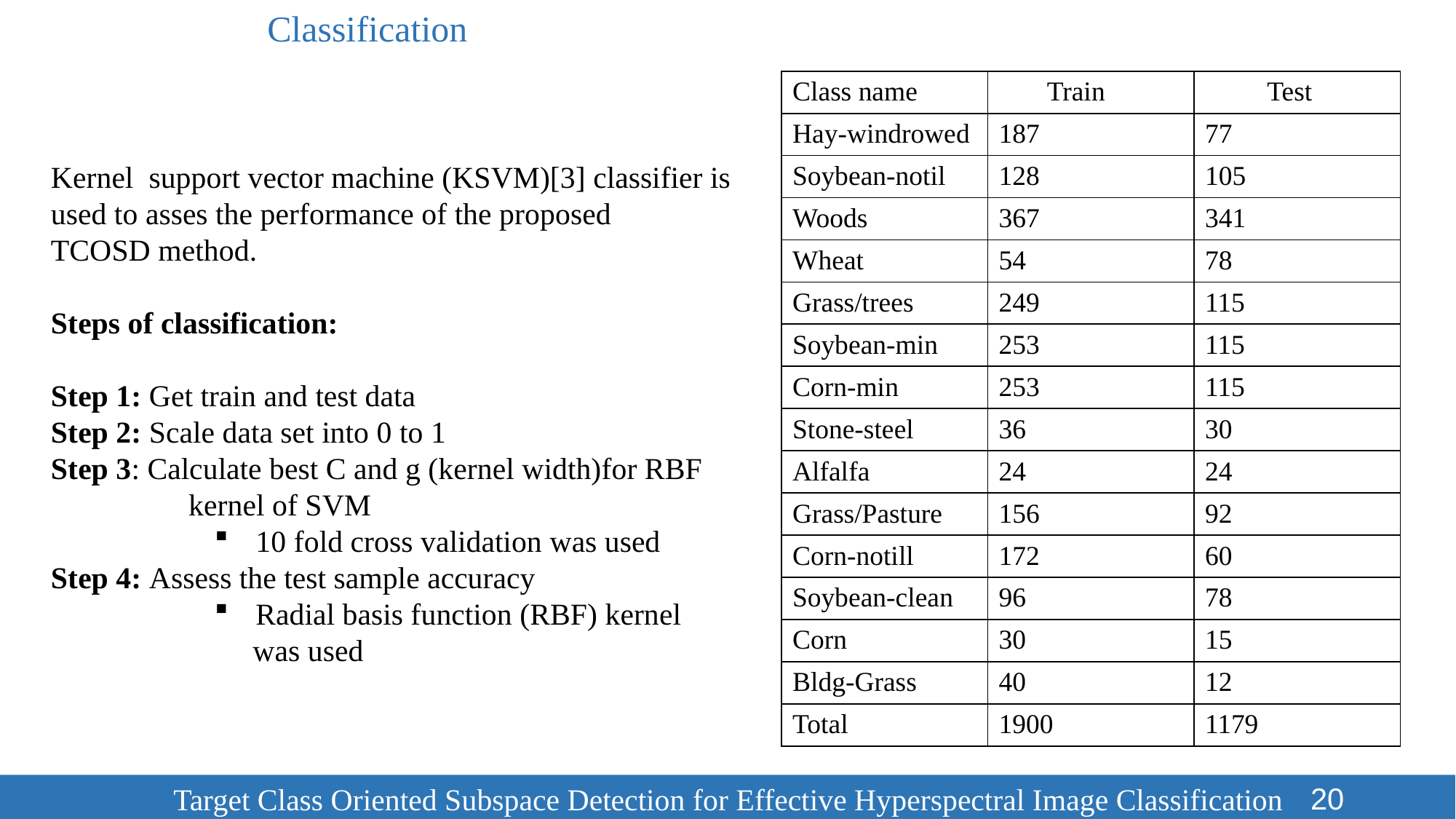

Classification
| Class name | Train | Test |
| --- | --- | --- |
| Hay-windrowed | 187 | 77 |
| Soybean-notil | 128 | 105 |
| Woods | 367 | 341 |
| Wheat | 54 | 78 |
| Grass/trees | 249 | 115 |
| Soybean-min | 253 | 115 |
| Corn-min | 253 | 115 |
| Stone-steel | 36 | 30 |
| Alfalfa | 24 | 24 |
| Grass/Pasture | 156 | 92 |
| Corn-notill | 172 | 60 |
| Soybean-clean | 96 | 78 |
| Corn | 30 | 15 |
| Bldg-Grass | 40 | 12 |
| Total | 1900 | 1179 |
Kernel  support vector machine (KSVM)[3] classifier is
used to asses the performance of the proposed
TCOSD method.

Steps of classification:

Step 1: Get train and test data
Step 2: Scale data set into 0 to 1
Step 3: Calculate best C and g (kernel width)for RBF
                  kernel of SVM
10 fold cross validation was used
Step 4: Assess the test sample accuracy
Radial basis function (RBF) kernel
     was used

	       Target Class Oriented Subspace Detection for Effective Hyperspectral Image Classification
20